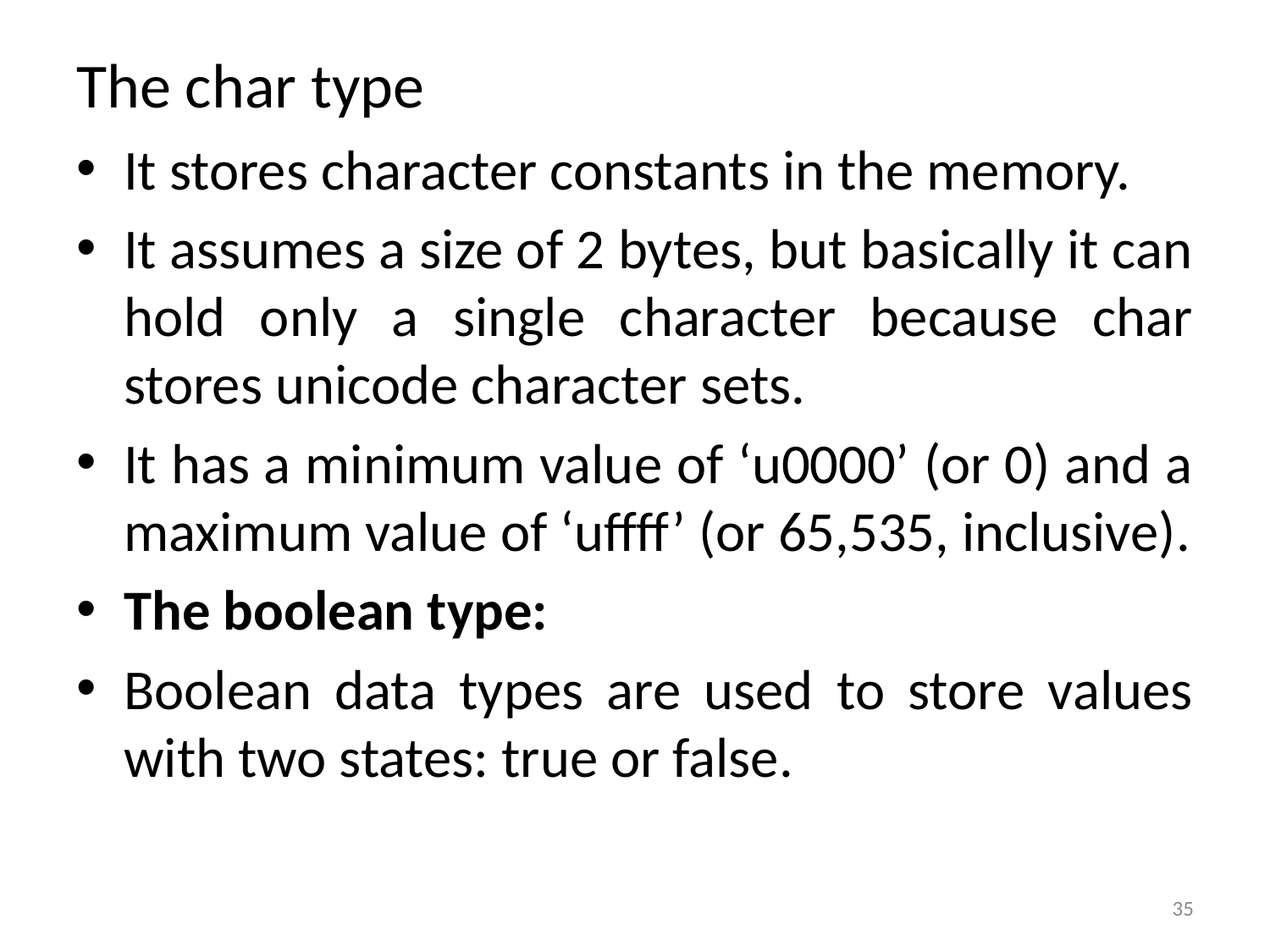

# The char type
It stores character constants in the memory.
It assumes a size of 2 bytes, but basically it can hold only a single character because char stores unicode character sets.
It has a minimum value of ‘u0000’ (or 0) and a maximum value of ‘uffff’ (or 65,535, inclusive).
The boolean type:
Boolean data types are used to store values with two states: true or false.
35